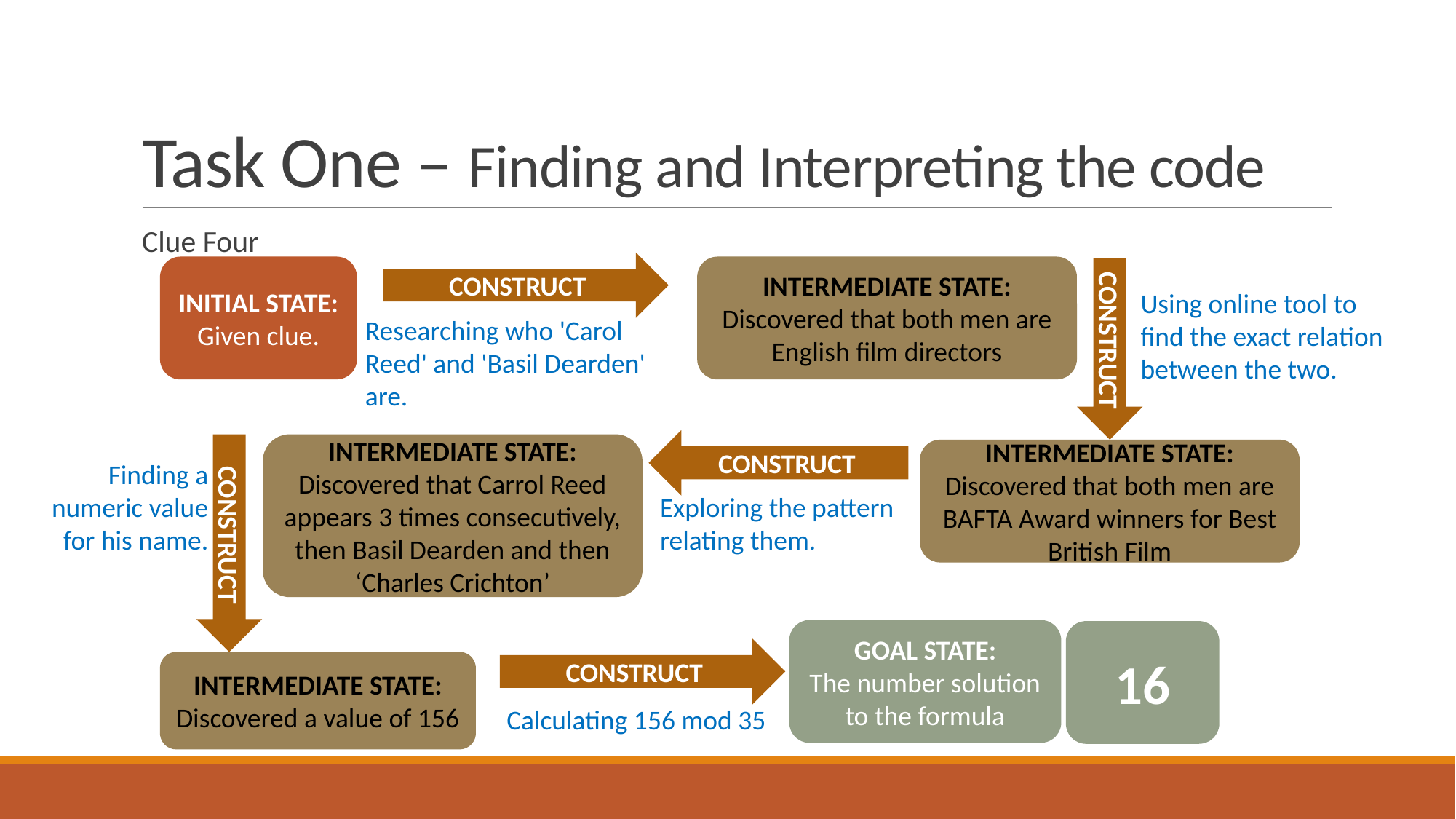

# Task One – Finding and Interpreting the code
Clue Four

CONSTRUCT
INITIAL STATE:
Given clue.
INTERMEDIATE STATE:
Discovered that both men are English film directors
Using online tool to find the exact relation between the two.
Researching who 'Carol Reed' and 'Basil Dearden' are.
CONSTRUCT
CONSTRUCT
INTERMEDIATE STATE:
Discovered that Carrol Reed appears 3 times consecutively, then Basil Dearden and then ‘Charles Crichton’
INTERMEDIATE STATE:
Discovered that both men are BAFTA Award winners for Best British Film
Finding a numeric value for his name.
Exploring the pattern relating them.
CONSTRUCT
GOAL STATE:
The number solution to the formula
16
CONSTRUCT
INTERMEDIATE STATE:
Discovered a value of 156
Calculating 156 mod 35